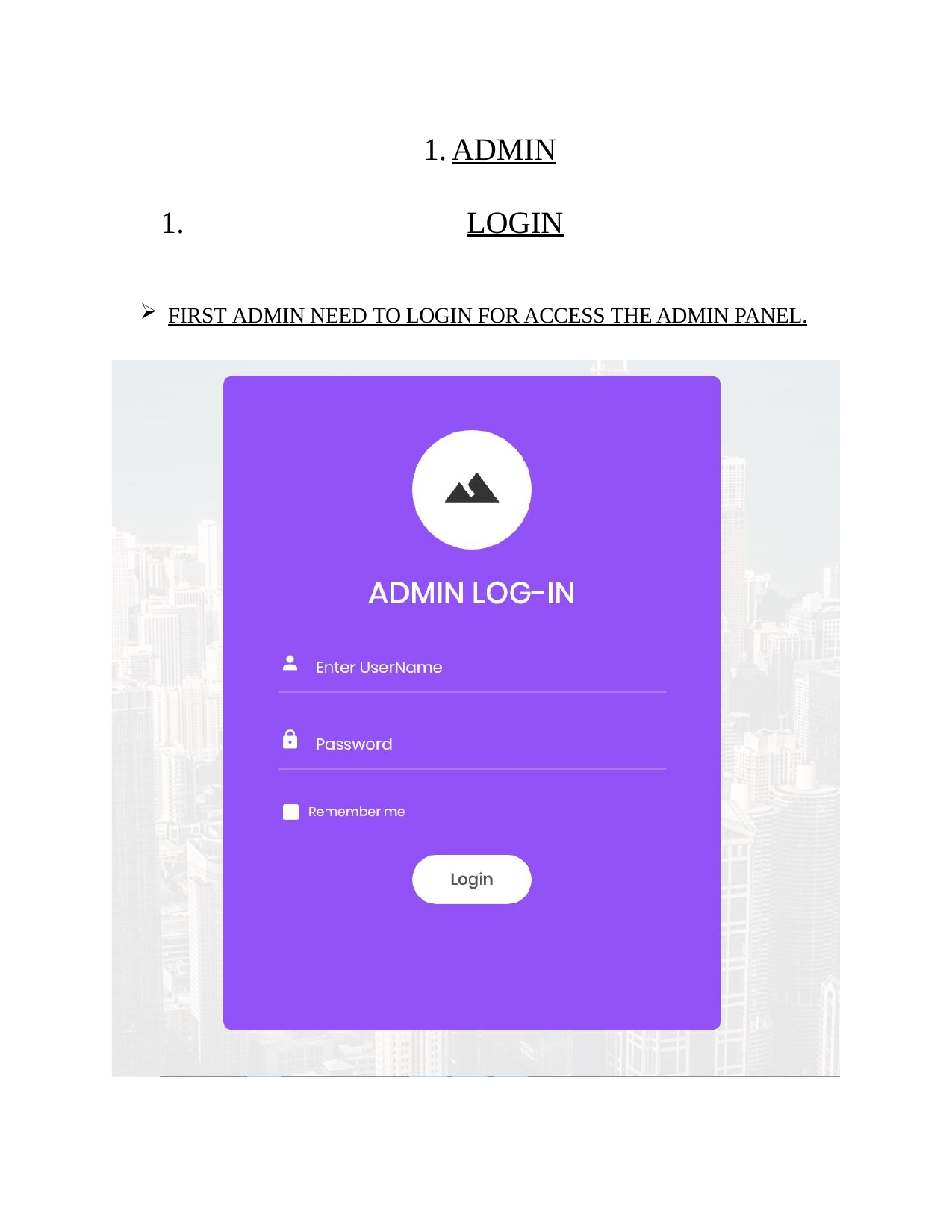

ADMIN

LOGIN

FIRST ADMIN NEED TO LOGIN FOR ACCESS THE ADMIN PANEL.